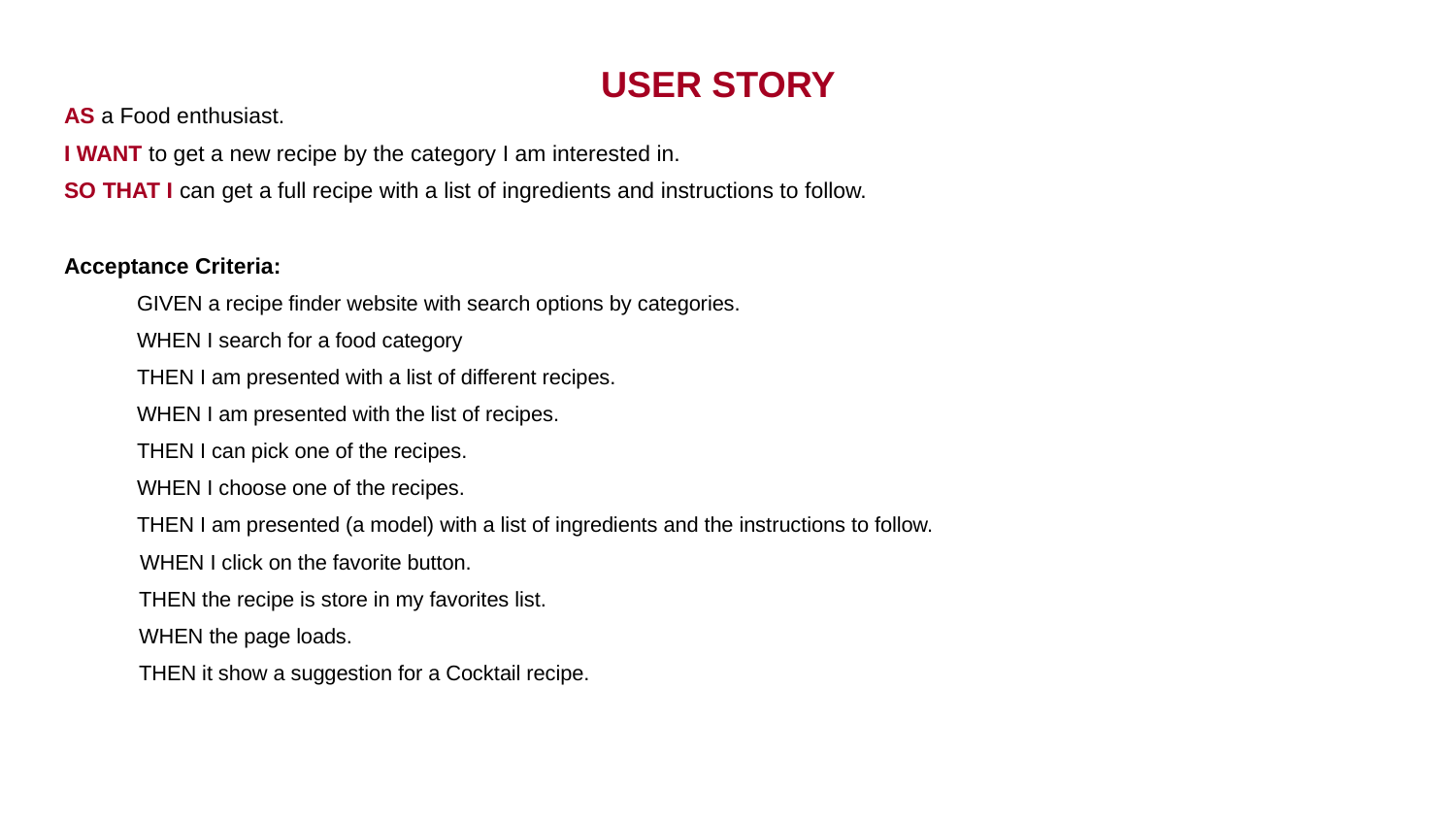

# USER STORY
AS a Food enthusiast.
I WANT to get a new recipe by the category I am interested in.
SO THAT I can get a full recipe with a list of ingredients and instructions to follow.

Acceptance Criteria:
GIVEN a recipe finder website with search options by categories.
WHEN I search for a food category
THEN I am presented with a list of different recipes.
WHEN I am presented with the list of recipes.
THEN I can pick one of the recipes.
WHEN I choose one of the recipes.
THEN I am presented (a model) with a list of ingredients and the instructions to follow.
             WHEN I click on the favorite button.
THEN the recipe is store in my favorites list.
WHEN the page loads.
THEN it show a suggestion for a Cocktail recipe.